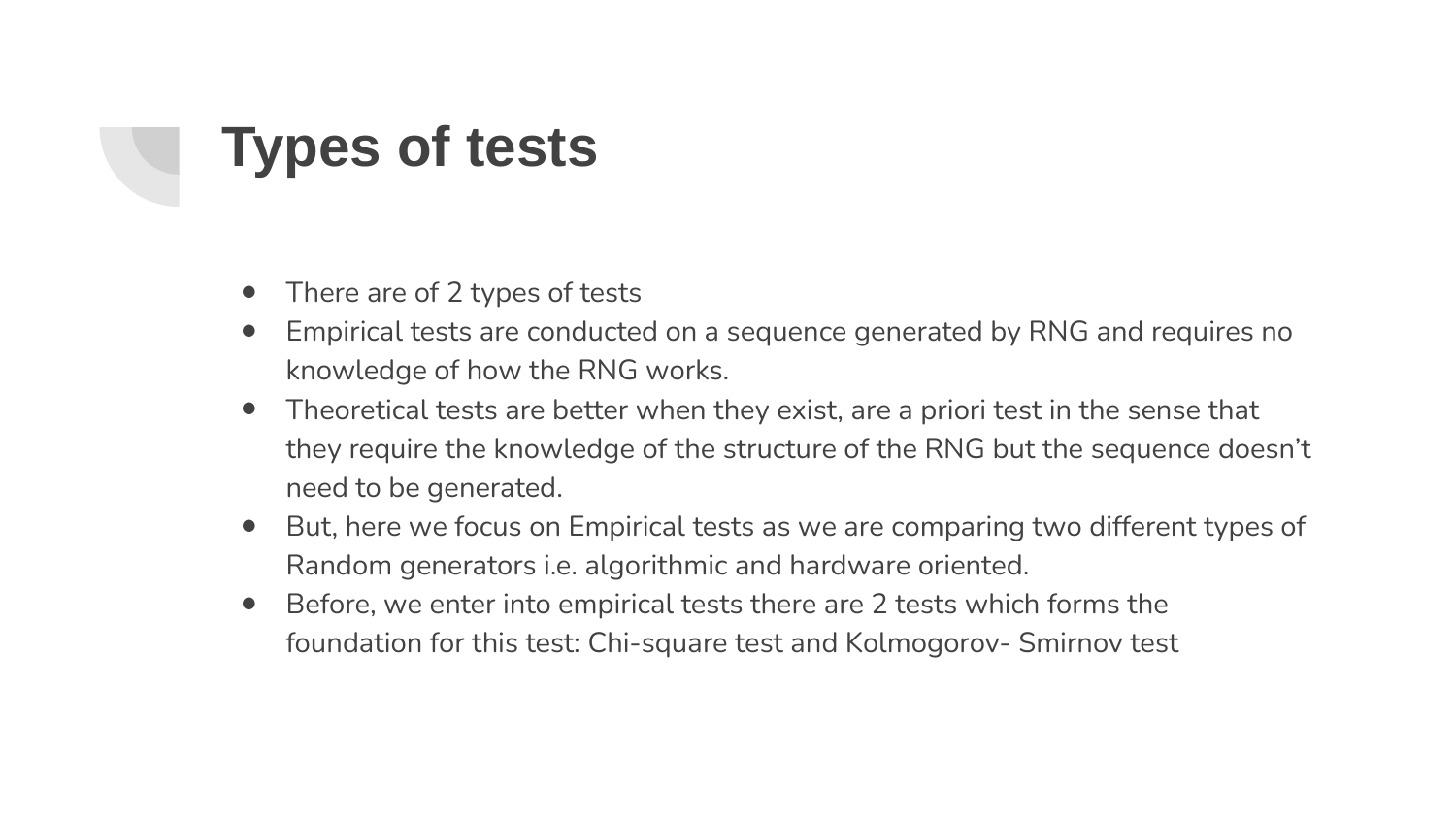

# Types of tests
There are of 2 types of tests
Empirical tests are conducted on a sequence generated by RNG and requires no knowledge of how the RNG works.
Theoretical tests are better when they exist, are a priori test in the sense that they require the knowledge of the structure of the RNG but the sequence doesn’t need to be generated.
But, here we focus on Empirical tests as we are comparing two different types of Random generators i.e. algorithmic and hardware oriented.
Before, we enter into empirical tests there are 2 tests which forms the foundation for this test: Chi-square test and Kolmogorov- Smirnov test